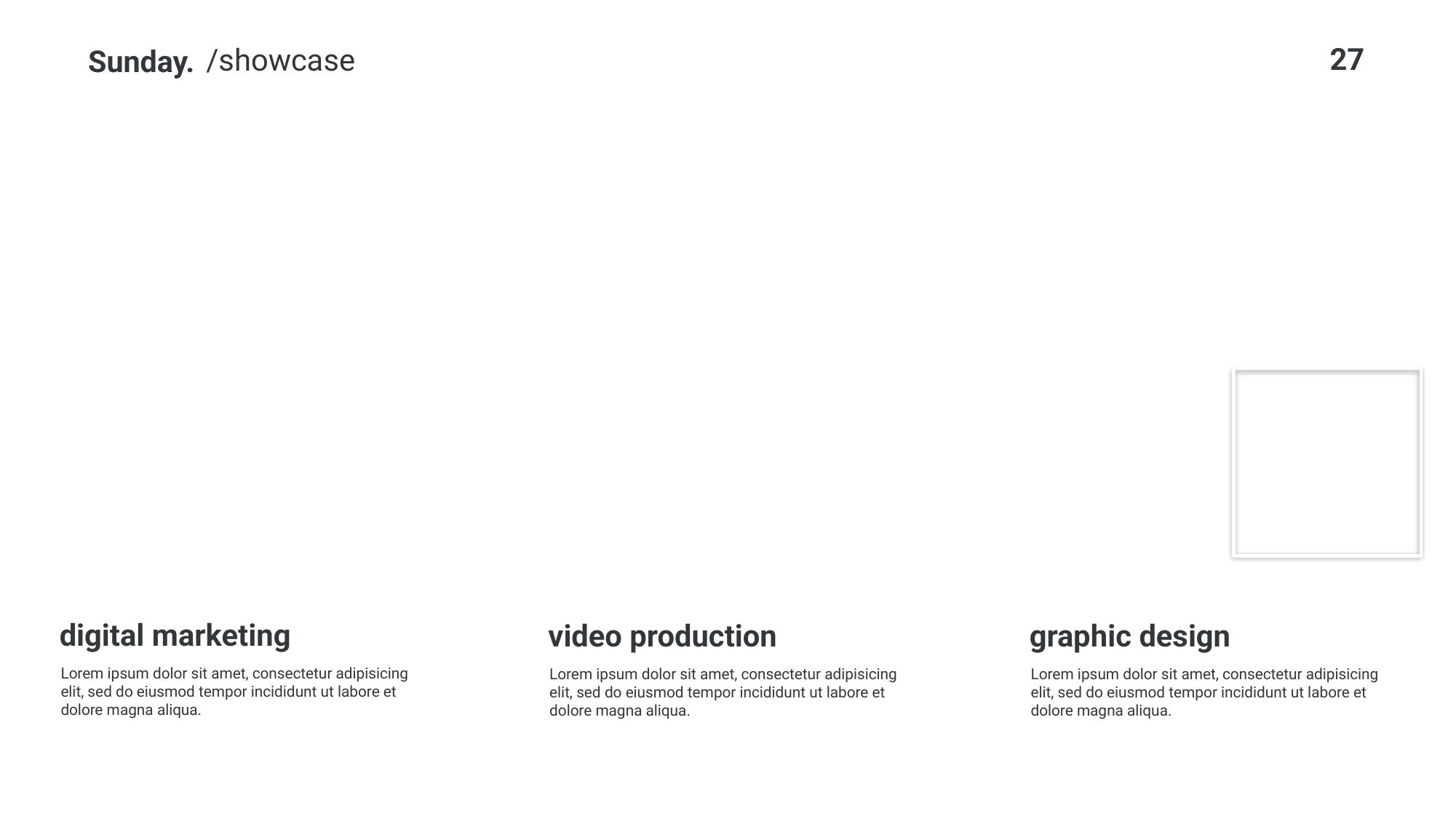

/showcase

WORK
2015
digital marketing
video production
graphic design
Lorem ipsum dolor sit amet, consectetur adipisicing elit, sed do eiusmod tempor incididunt ut labore et dolore magna aliqua.
Lorem ipsum dolor sit amet, consectetur adipisicing elit, sed do eiusmod tempor incididunt ut labore et dolore magna aliqua.
Lorem ipsum dolor sit amet, consectetur adipisicing elit, sed do eiusmod tempor incididunt ut labore et dolore magna aliqua.